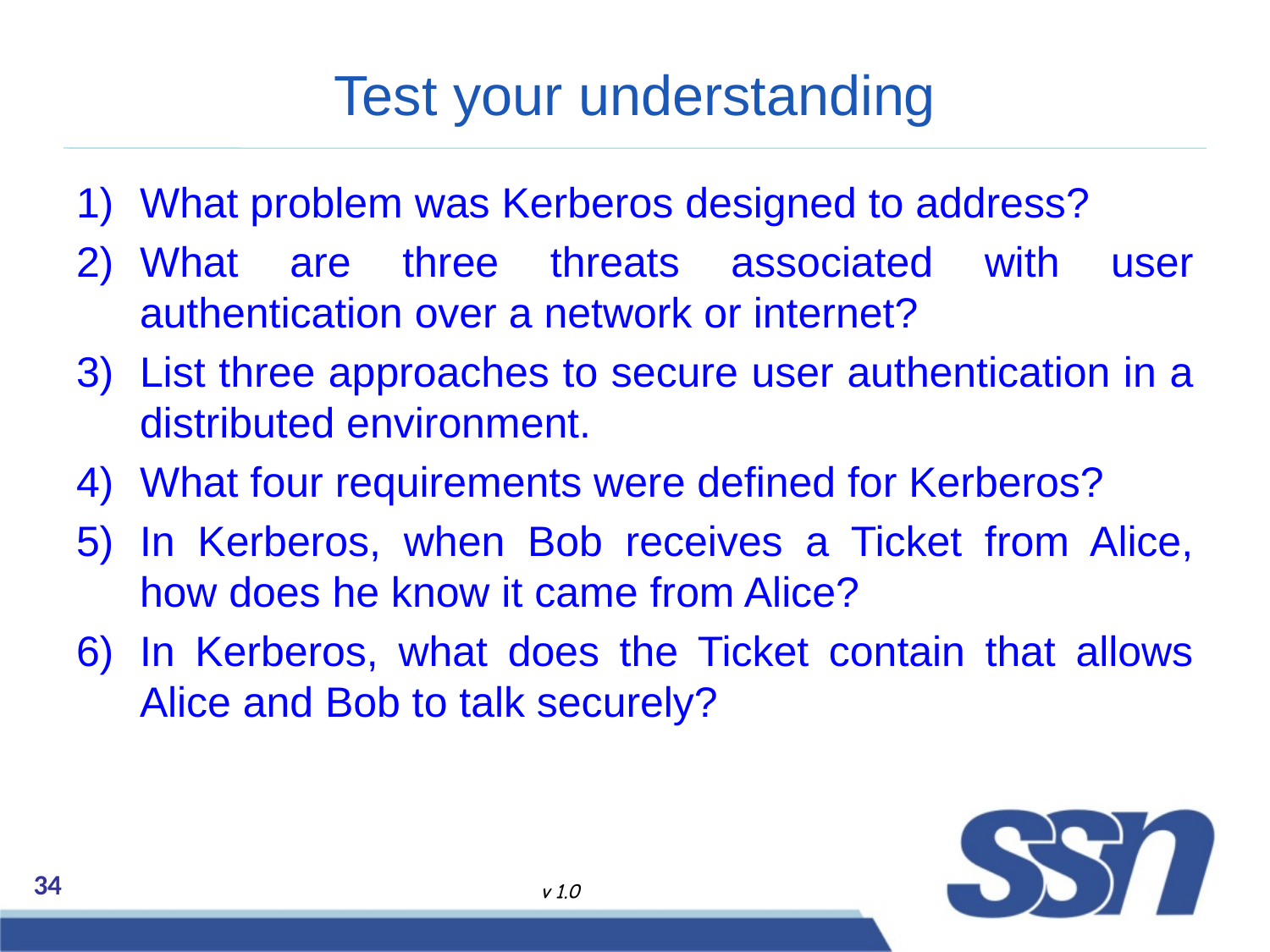

# Test your understanding
What problem was Kerberos designed to address?
What are three threats associated with user authentication over a network or internet?
List three approaches to secure user authentication in a distributed environment.
What four requirements were defined for Kerberos?
In Kerberos, when Bob receives a Ticket from Alice, how does he know it came from Alice?
In Kerberos, what does the Ticket contain that allows Alice and Bob to talk securely?